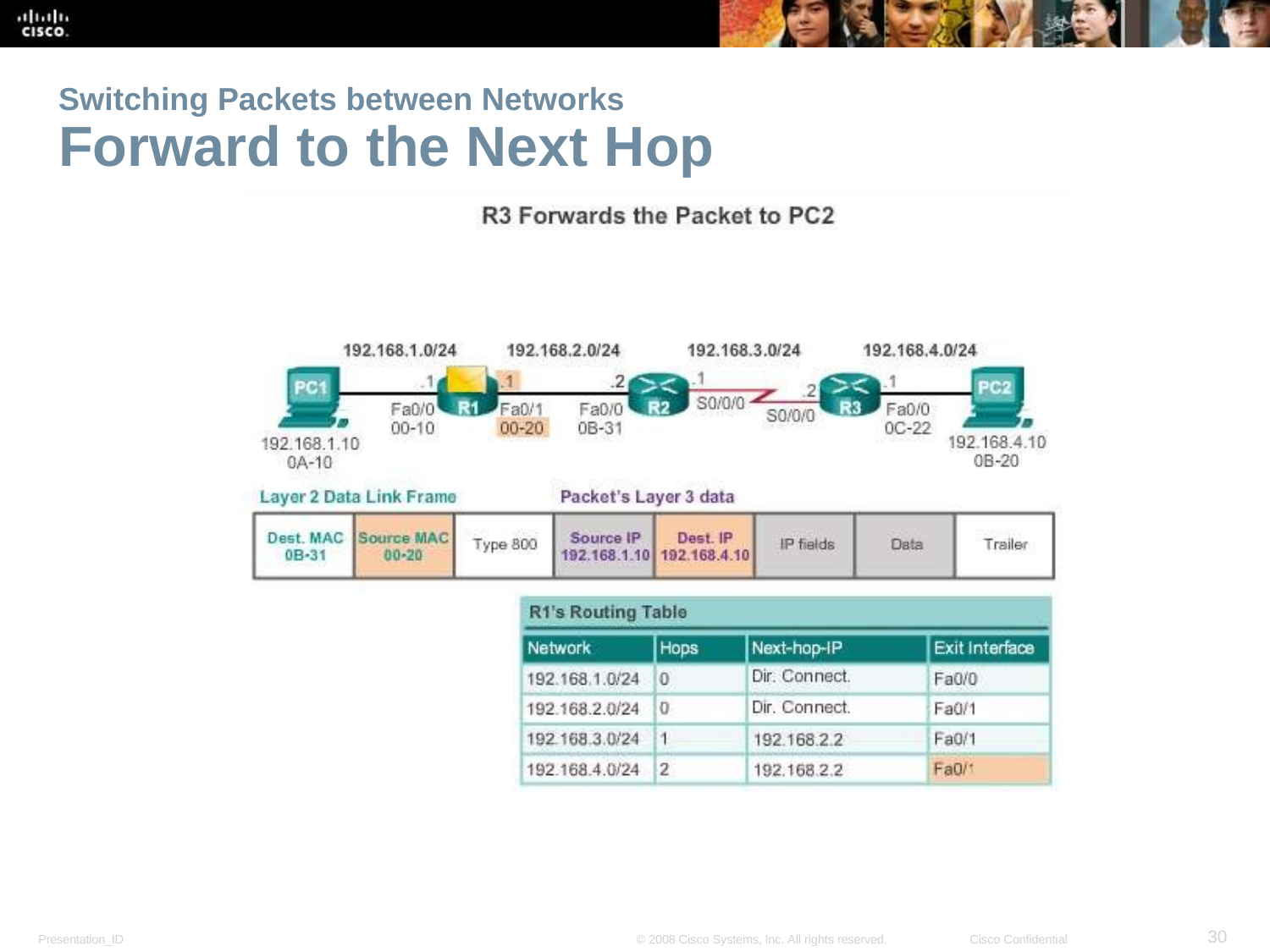

Switching Packets between Networks
Forward to the Next Hop

30
Presentation_ID
© 2008 Cisco Systems, Inc. All rights reserved.
Cisco Confidential